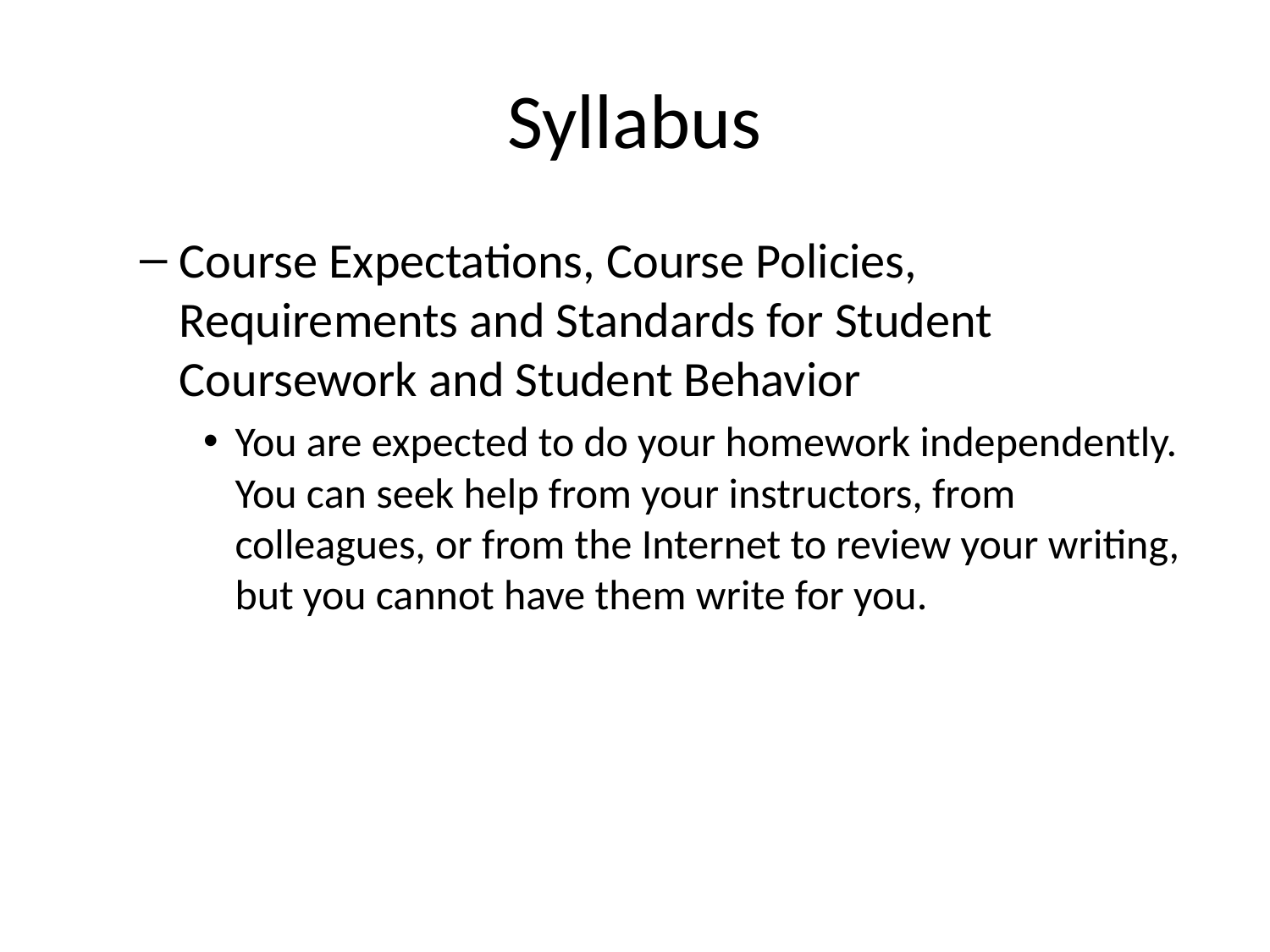

# Syllabus
Course Expectations, Course Policies, Requirements and Standards for Student Coursework and Student Behavior
You are expected to do your homework independently. You can seek help from your instructors, from colleagues, or from the Internet to review your writing, but you cannot have them write for you.